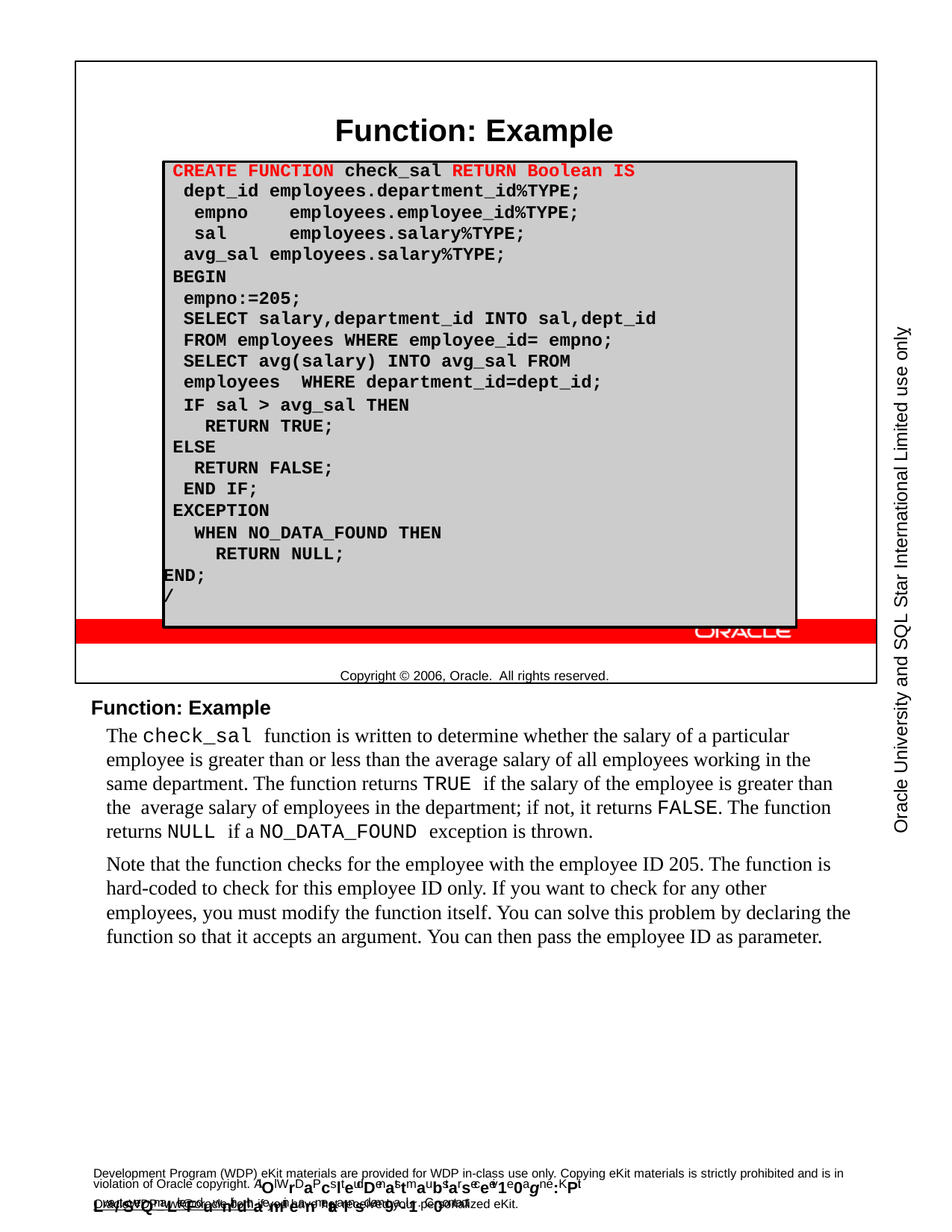

Function: Example

Copyright © 2006, Oracle.  All rights reserved.
CREATE FUNCTION check_sal RETURN Boolean IS
dept_id employees.department_id%TYPE;  empno	employees.employee_id%TYPE;  sal	employees.salary%TYPE;  avg_sal employees.salary%TYPE;
BEGIN
empno:=205;
SELECT salary,department_id INTO sal,dept_id  FROM employees WHERE employee_id= empno;  SELECT avg(salary) INTO avg_sal FROM employees  WHERE department_id=dept_id;
IF sal > avg_sal THEN  RETURN TRUE;
ELSE
RETURN FALSE;  END IF;  EXCEPTION
WHEN NO_DATA_FOUND THEN  RETURN NULL;
END;
/
Oracle University and SQL Star International Limited use onlyฺ

Function: Example
The check_sal function is written to determine whether the salary of a particular  employee is greater than or less than the average salary of all employees working in the  same department. The function returns TRUE if the salary of the employee is greater than the  average salary of employees in the department; if not, it returns FALSE. The function  returns NULL if a NO_DATA_FOUND exception is thrown.
Note that the function checks for the employee with the employee ID 205. The function is  hard-coded to check for this employee ID only. If you want to check for any other  employees, you must modify the function itself. You can solve this problem by declaring the  function so that it accepts an argument. You can then pass the employee ID as parameter.
Development Program (WDP) eKit materials are provided for WDP in-class use only. Copying eKit materials is strictly prohibited and is in
violation of Oracle copyright. AlOl WrDaPcslteudDenatstmaubstarseceeiv1e0agn e:KPit Lwa/tSerQmaLrkeFduwnithdthaemir neanmetaalnsd em9a-il1. C0ontact
OracleWDP_ww@oracle.com if you have not received your personalized eKit.